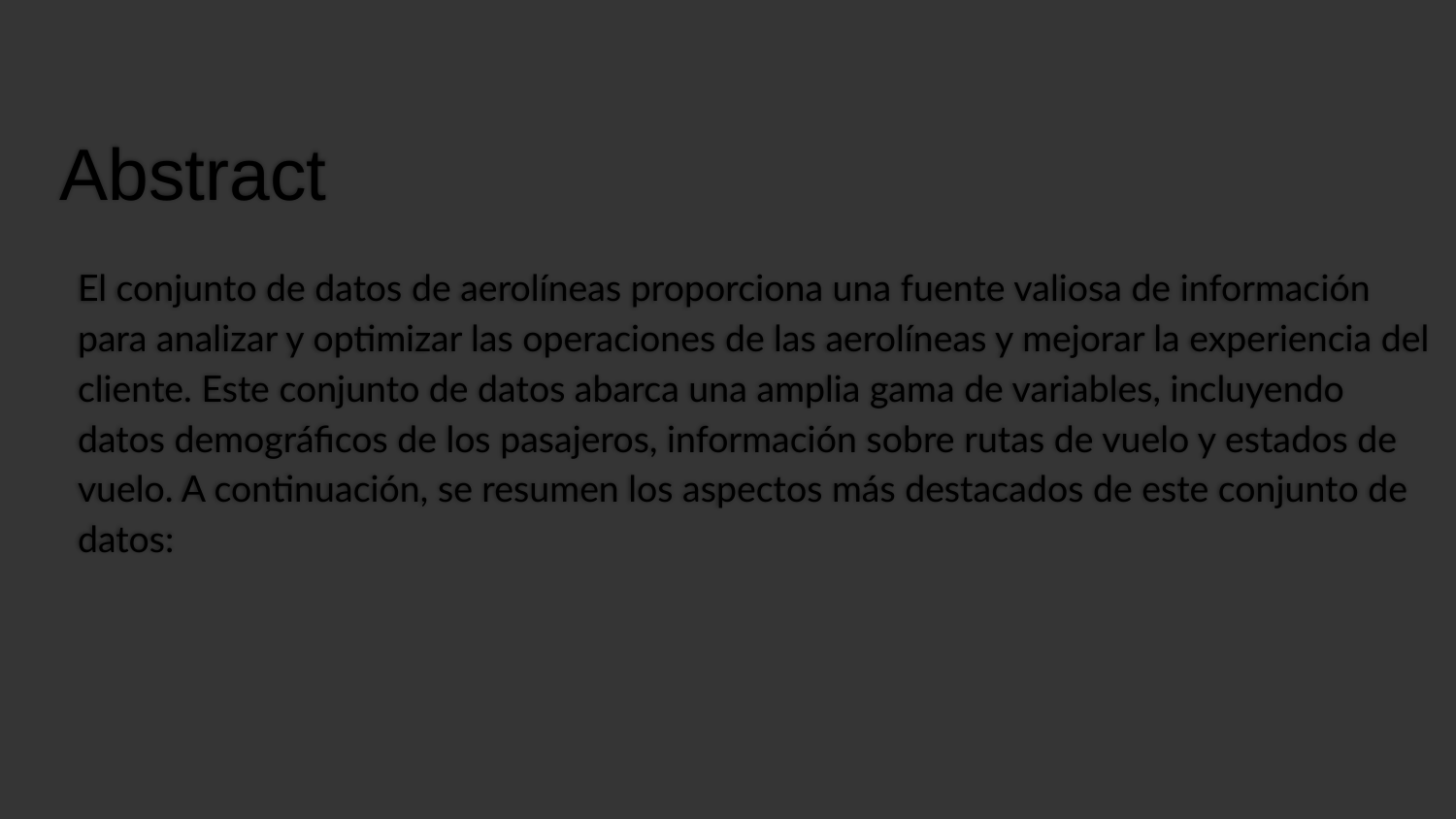

# Abstract
El conjunto de datos de aerolíneas proporciona una fuente valiosa de información para analizar y optimizar las operaciones de las aerolíneas y mejorar la experiencia del cliente. Este conjunto de datos abarca una amplia gama de variables, incluyendo datos demográficos de los pasajeros, información sobre rutas de vuelo y estados de vuelo. A continuación, se resumen los aspectos más destacados de este conjunto de datos: